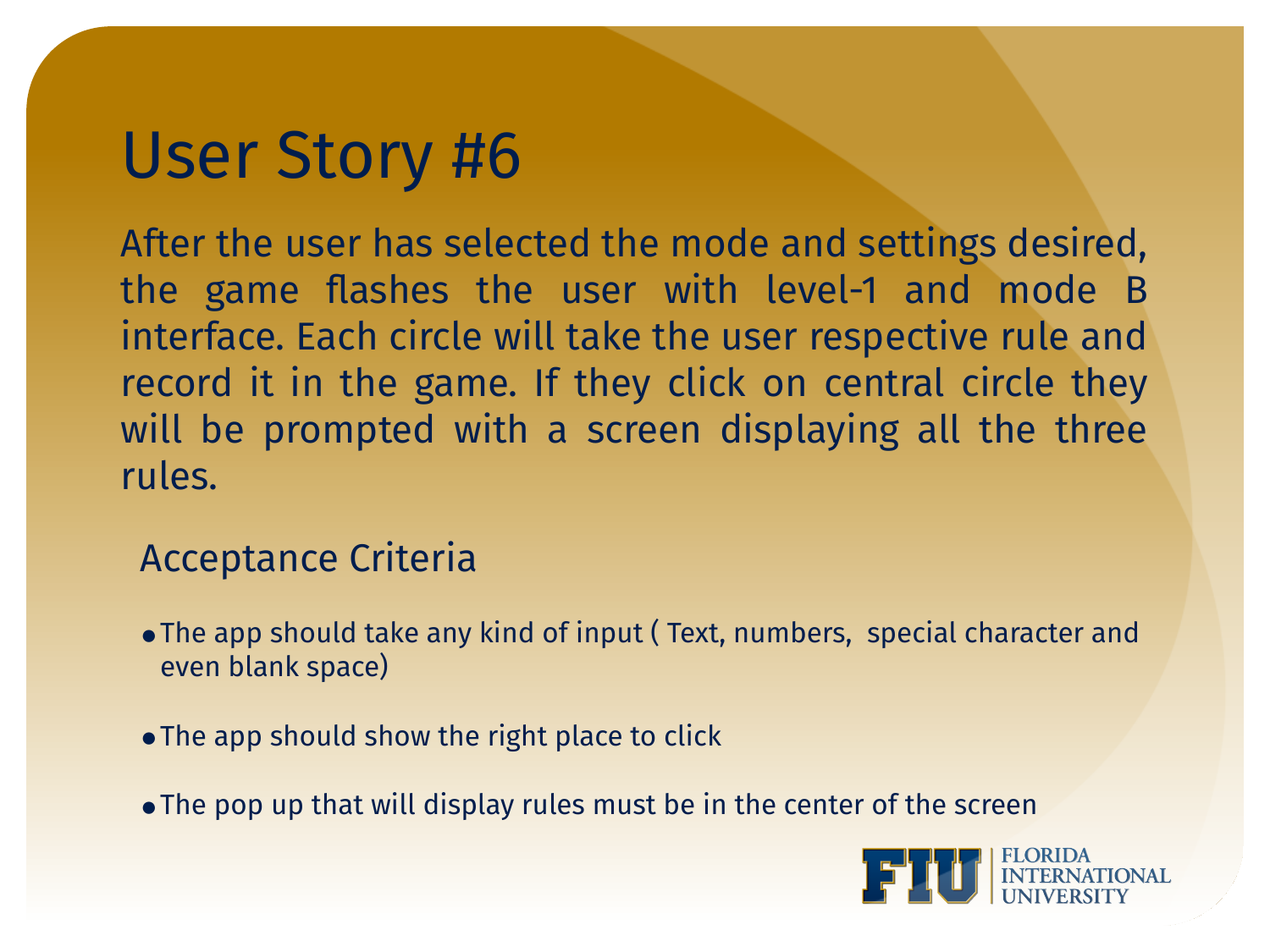

# User Story #6
After the user has selected the mode and settings desired, the game flashes the user with level-1 and mode B interface. Each circle will take the user respective rule and record it in the game. If they click on central circle they will be prompted with a screen displaying all the three rules.
Acceptance Criteria
The app should take any kind of input ( Text, numbers,  special character and even blank space)
The app should show the right place to click
The pop up that will display rules must be in the center of the screen